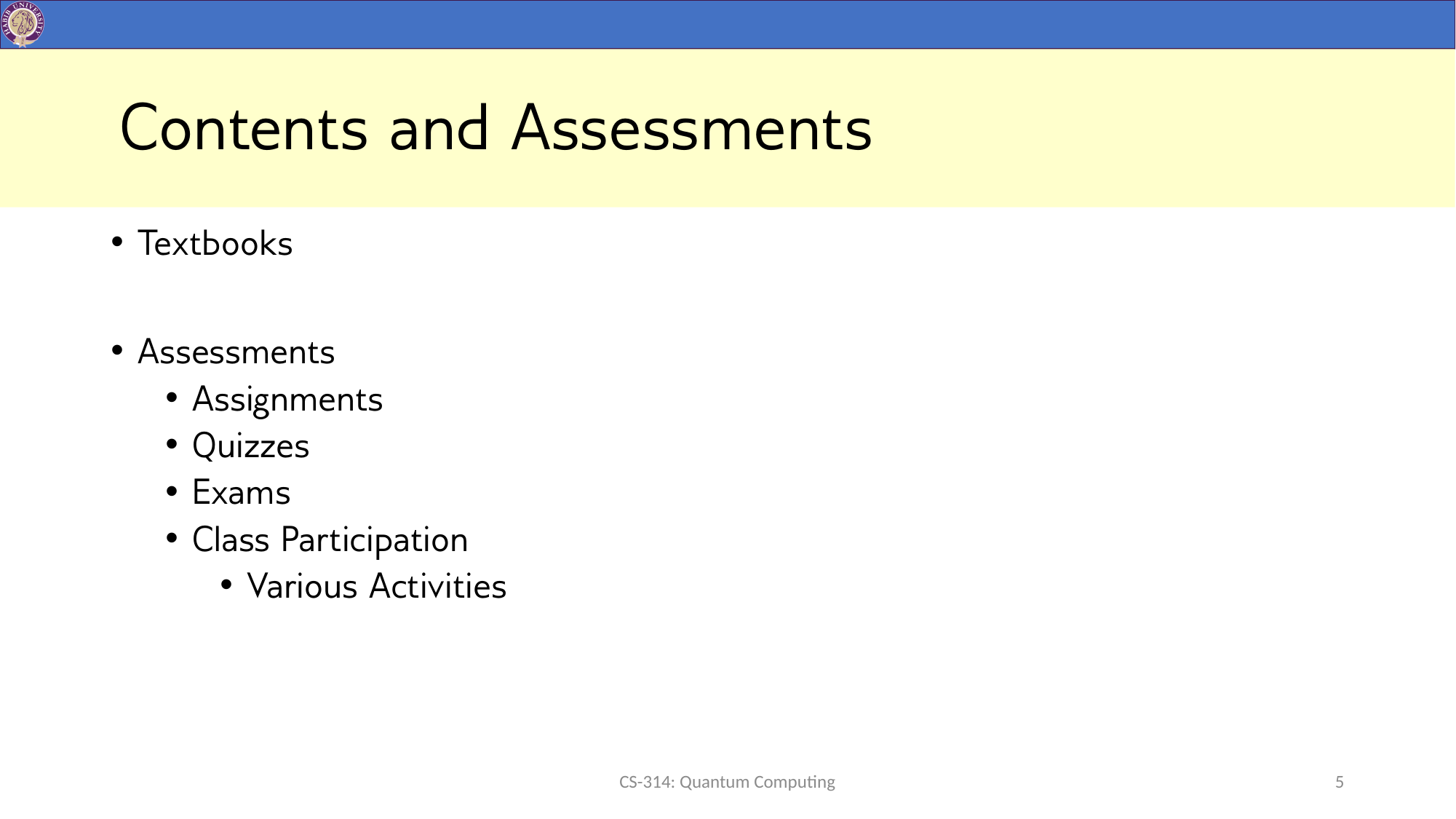

# Contents and Assessments
Textbooks

Assessments
Assignments
Quizzes
Exams
Class Participation
Various Activities
CS-314: Quantum Computing
5